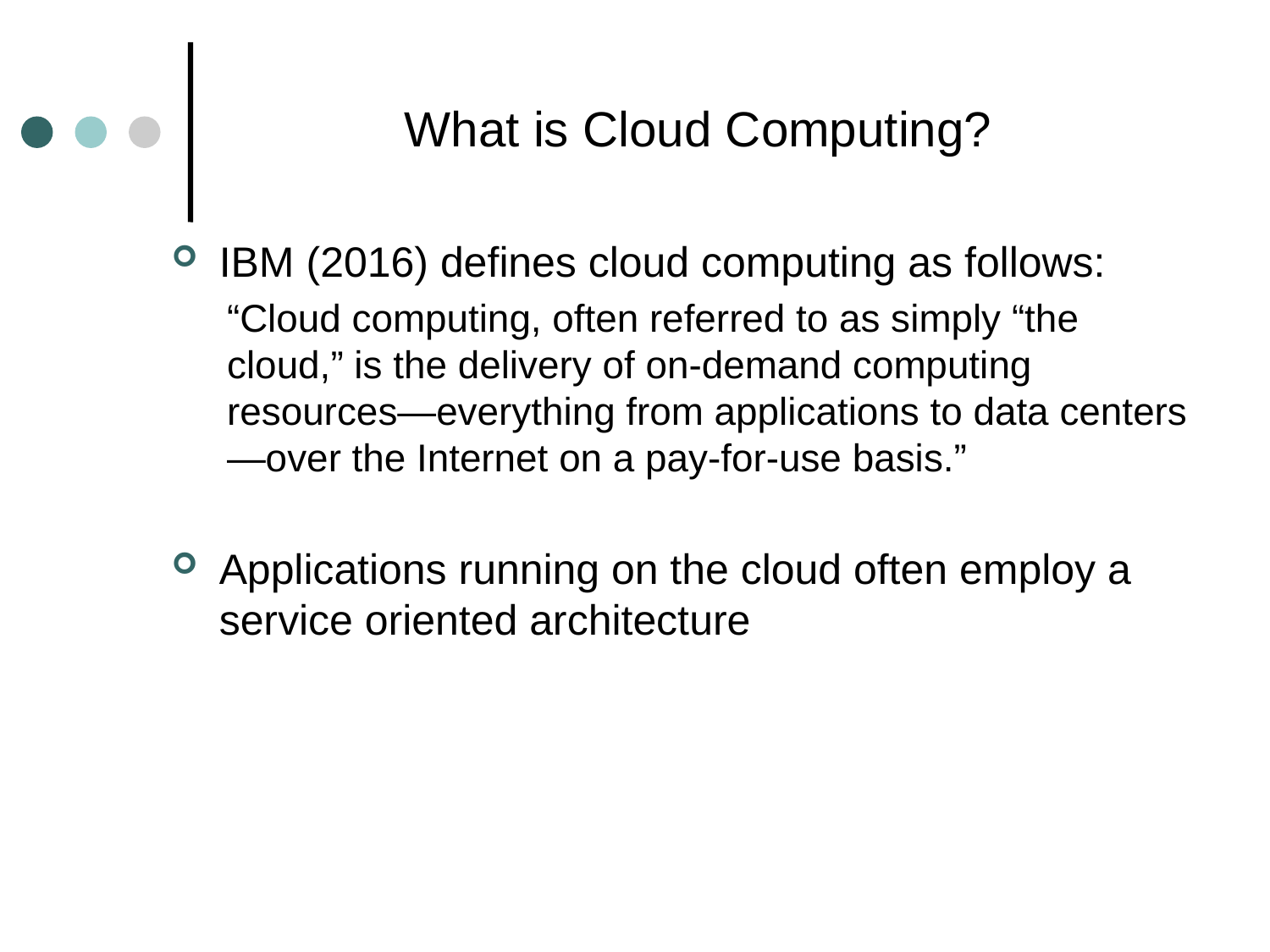

# What is Cloud Computing?

IBM (2016) defines cloud computing as follows:
“Cloud computing, often referred to as simply “the cloud,” is the delivery of on-demand computing resources—everything from applications to data centers—over the Internet on a pay-for-use basis.”

Applications running on the cloud often employ a service oriented architecture